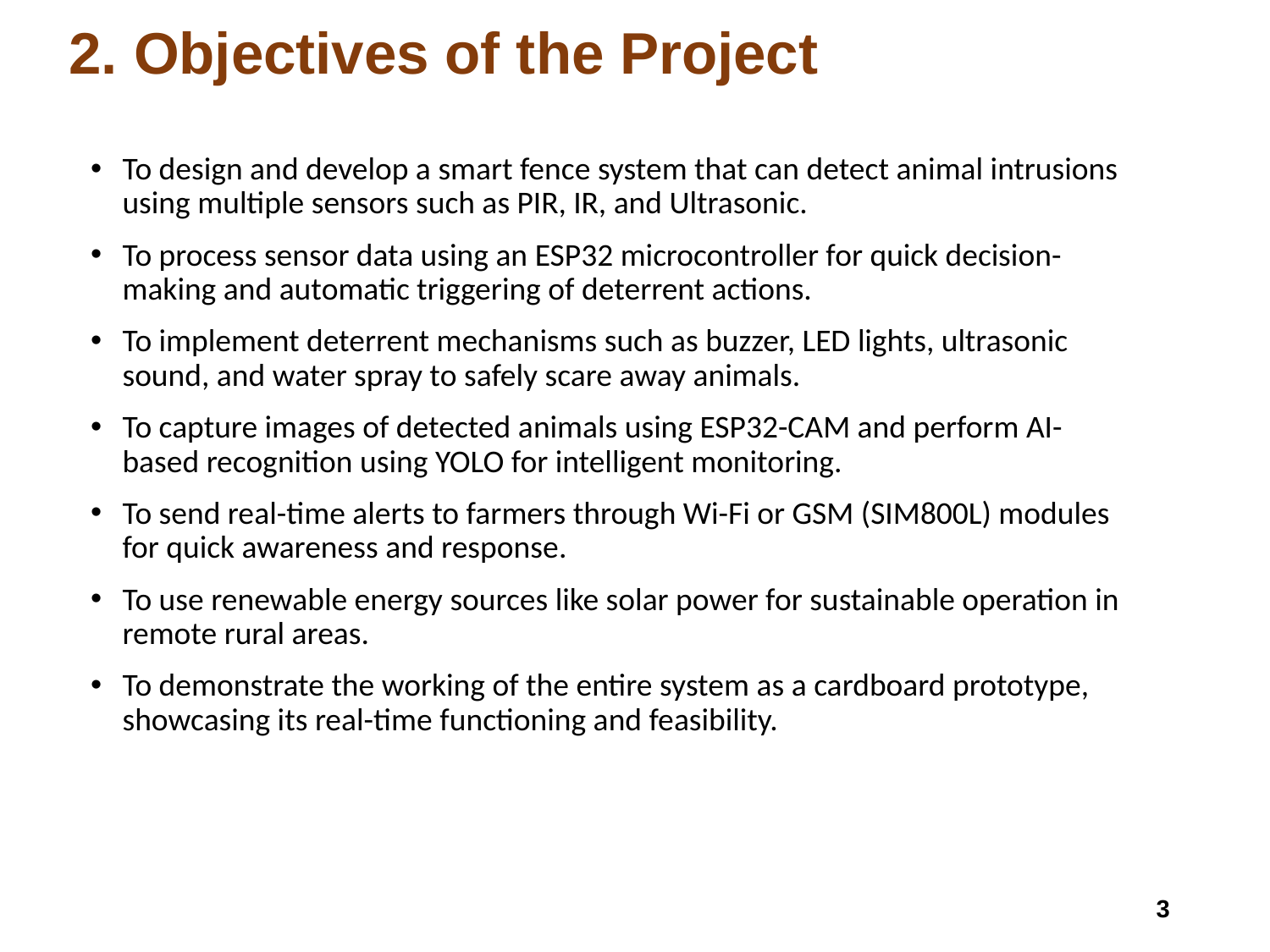

# 2. Objectives of the Project
To design and develop a smart fence system that can detect animal intrusions using multiple sensors such as PIR, IR, and Ultrasonic.
To process sensor data using an ESP32 microcontroller for quick decision-making and automatic triggering of deterrent actions.
To implement deterrent mechanisms such as buzzer, LED lights, ultrasonic sound, and water spray to safely scare away animals.
To capture images of detected animals using ESP32-CAM and perform AI-based recognition using YOLO for intelligent monitoring.
To send real-time alerts to farmers through Wi-Fi or GSM (SIM800L) modules for quick awareness and response.
To use renewable energy sources like solar power for sustainable operation in remote rural areas.
To demonstrate the working of the entire system as a cardboard prototype, showcasing its real-time functioning and feasibility.
3